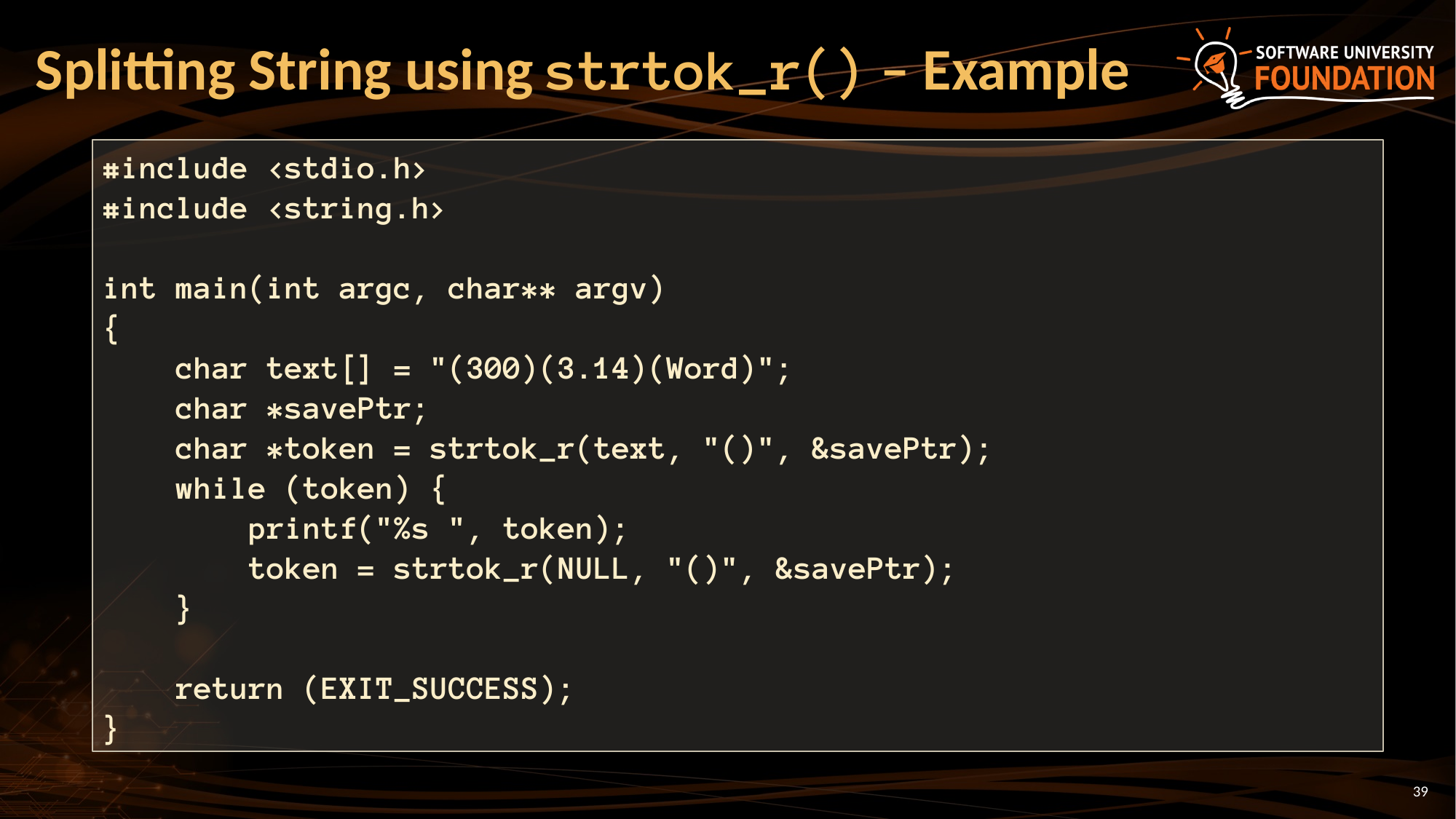

# Splitting String using strtok_r() – Example
#include <stdio.h>
#include <string.h>

int main(int argc, char** argv)
{
    char text[] = "(300)(3.14)(Word)";
    char *savePtr;
    char *token = strtok_r(text, "()", &savePtr);
    while (token) {
        printf("%s ", token);
        token = strtok_r(NULL, "()", &savePtr);
    }

    return (EXIT_SUCCESS);
}
39